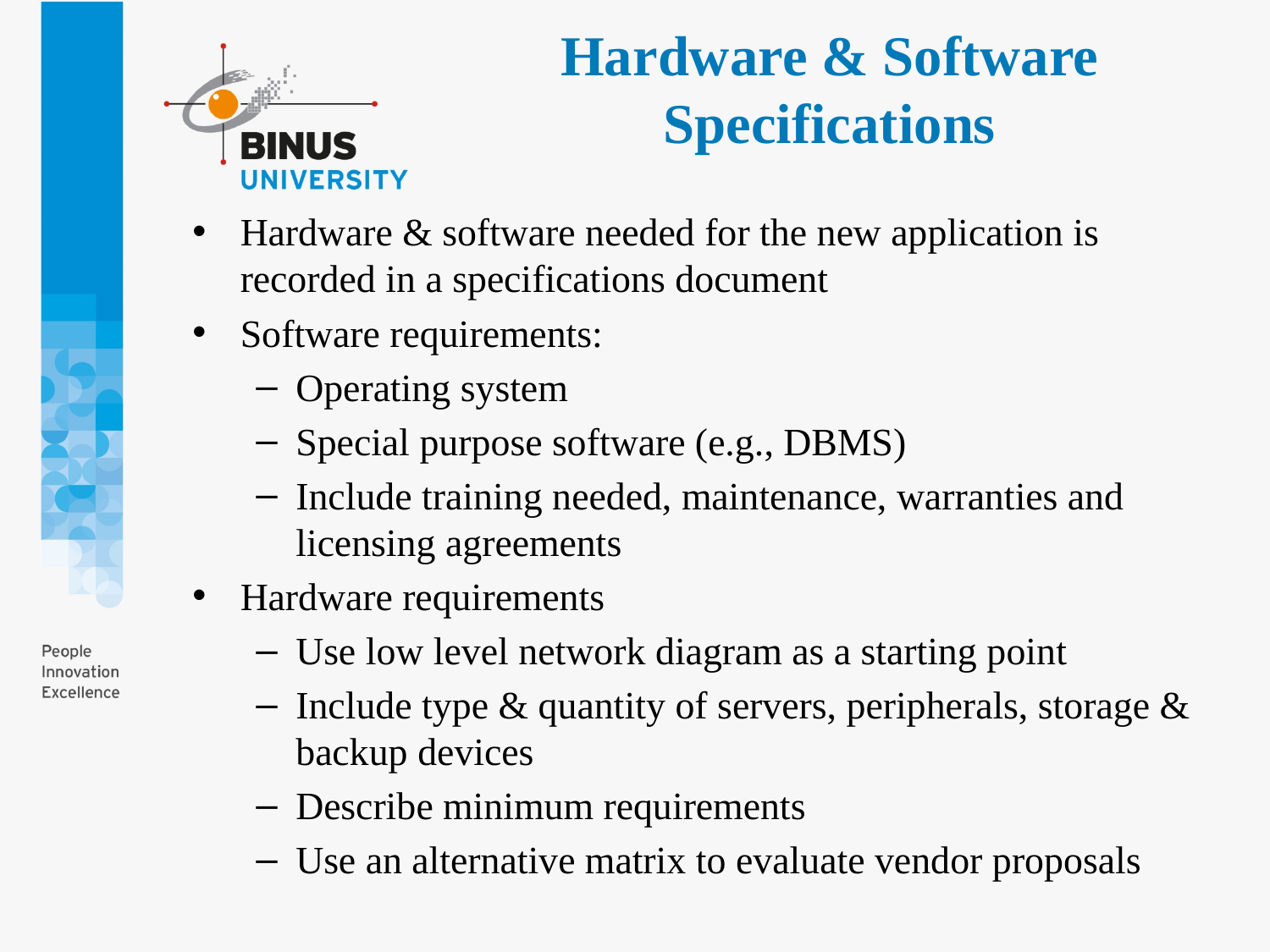

# Hardware & Software Specifications
Hardware & software needed for the new application is recorded in a specifications document
Software requirements:
Operating system
Special purpose software (e.g., DBMS)
Include training needed, maintenance, warranties and licensing agreements
Hardware requirements
Use low level network diagram as a starting point
Include type & quantity of servers, peripherals, storage & backup devices
Describe minimum requirements
Use an alternative matrix to evaluate vendor proposals